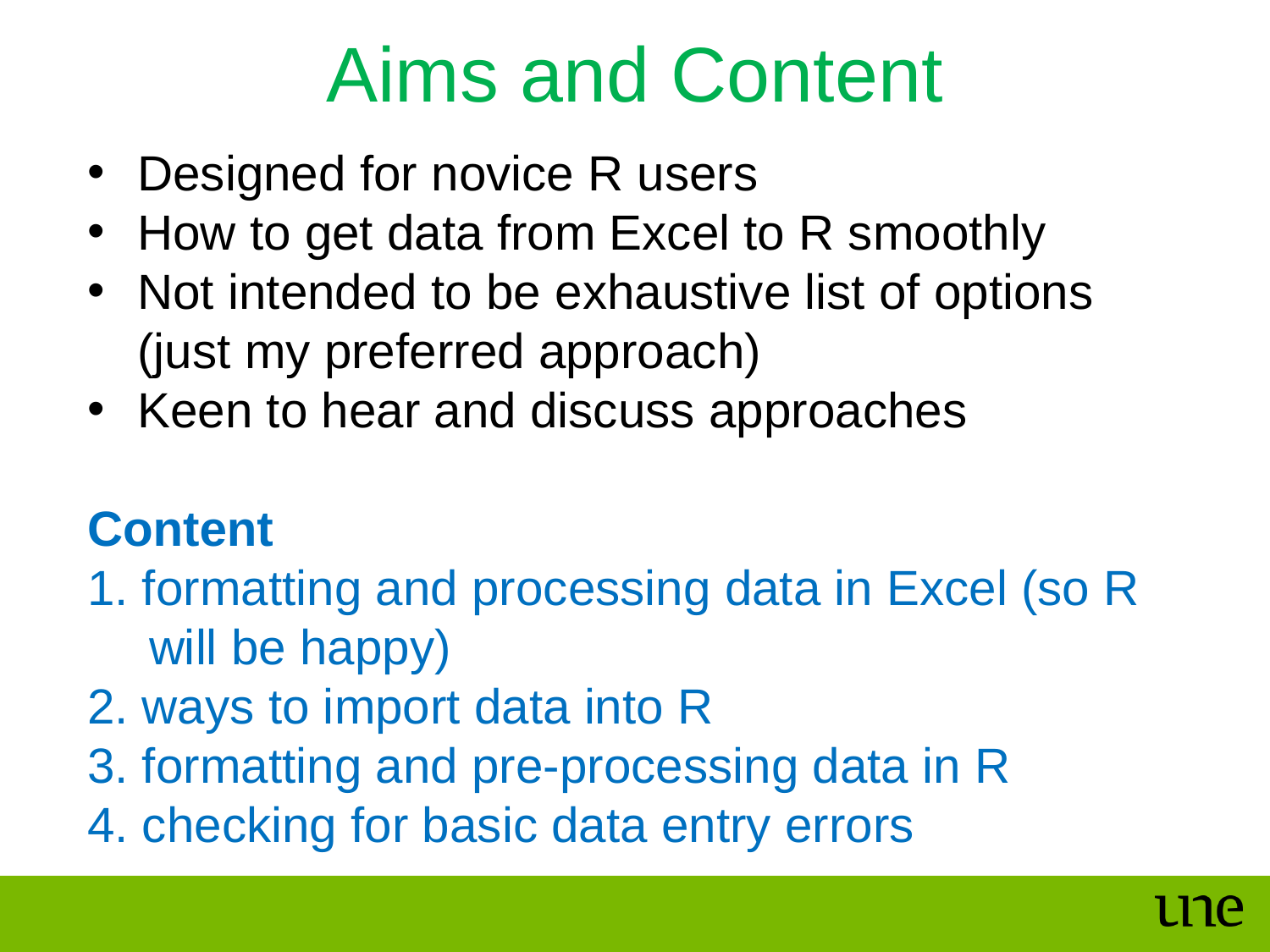

Aims and Content
Designed for novice R users
How to get data from Excel to R smoothly
Not intended to be exhaustive list of options
(just my preferred approach)
Keen to hear and discuss approaches

Content
1. formatting and processing data in Excel (so R will be happy)
2. ways to import data into R
3. formatting and pre-processing data in R
4. checking for basic data entry errors